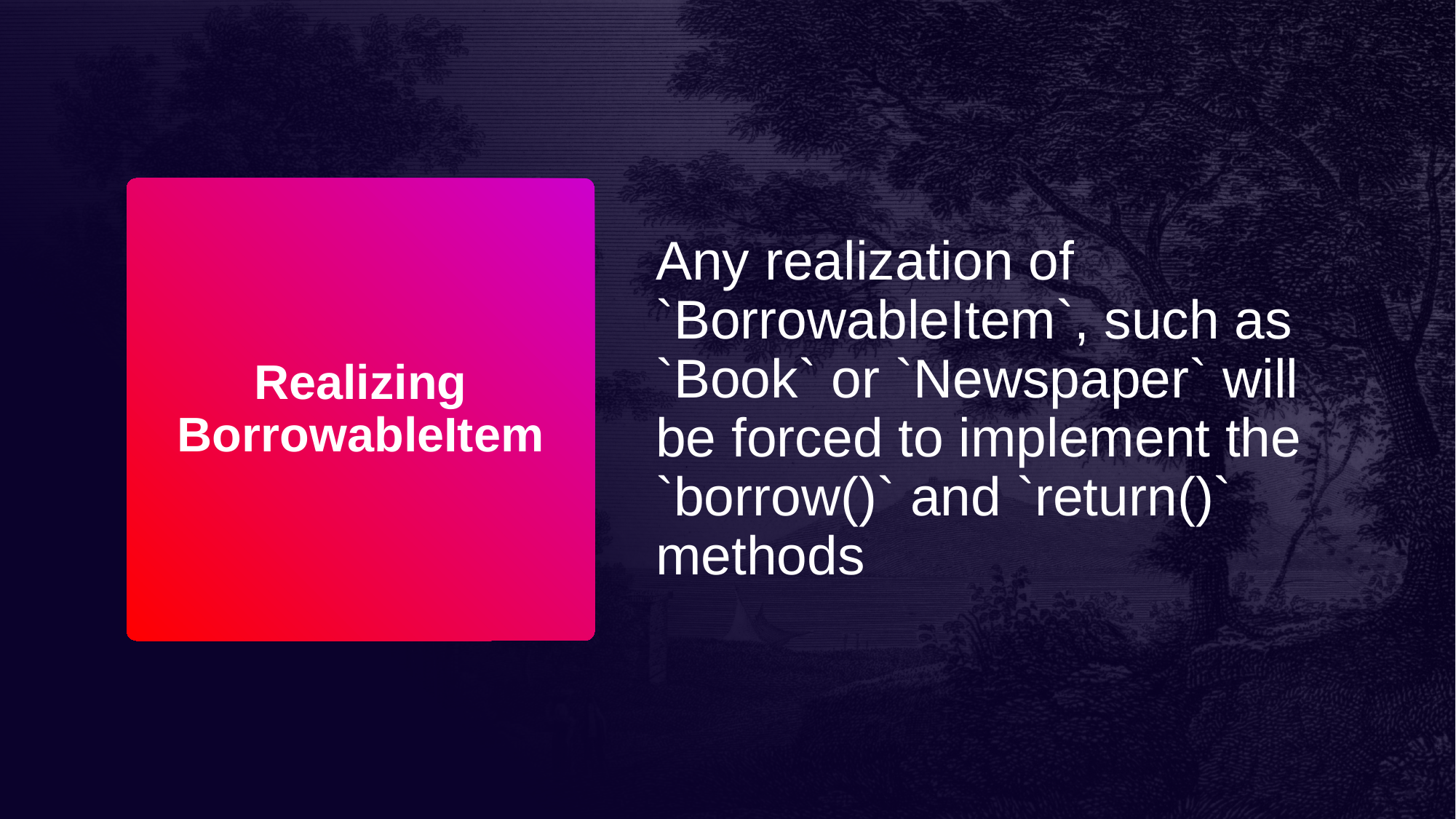

Any realization of `BorrowableItem`, such as `Book` or `Newspaper` will be forced to implement the `borrow()` and `return()` methods
# Realizing BorrowableItem